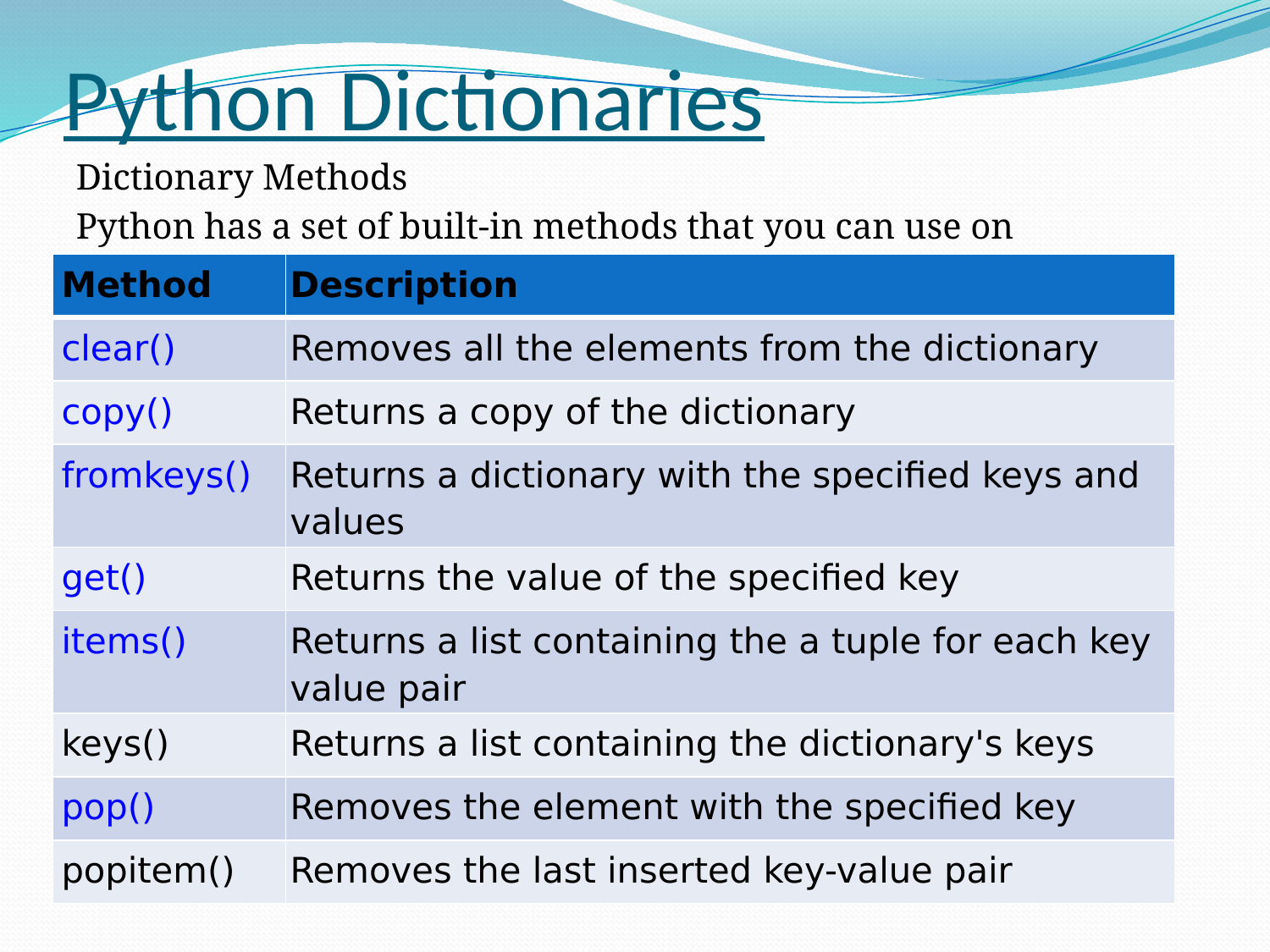

# Python Dictionaries
Dictionary Methods
Python has a set of built-in methods that you can use on dictionaries.

| Method | Description |
| --- | --- |
| clear() | Removes all the elements from the dictionary |
| copy() | Returns a copy of the dictionary |
| fromkeys() | Returns a dictionary with the specified keys and values |
| get() | Returns the value of the specified key |
| items() | Returns a list containing the a tuple for each key value pair |
| keys() | Returns a list containing the dictionary's keys |
| pop() | Removes the element with the specified key |
| popitem() | Removes the last inserted key-value pair |